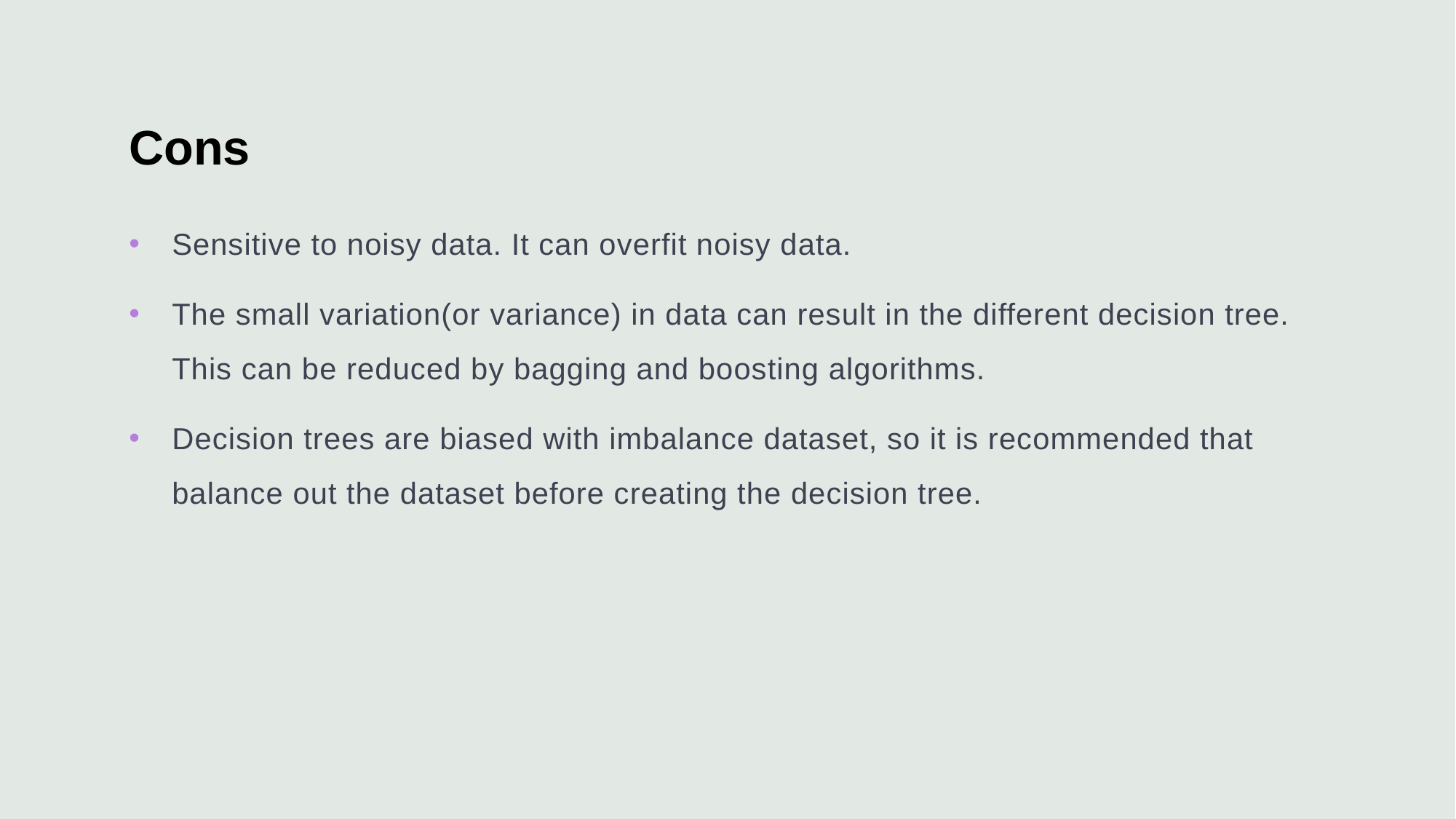

# Cons
Sensitive to noisy data. It can overfit noisy data.
The small variation(or variance) in data can result in the different decision tree. This can be reduced by bagging and boosting algorithms.
Decision trees are biased with imbalance dataset, so it is recommended that balance out the dataset before creating the decision tree.